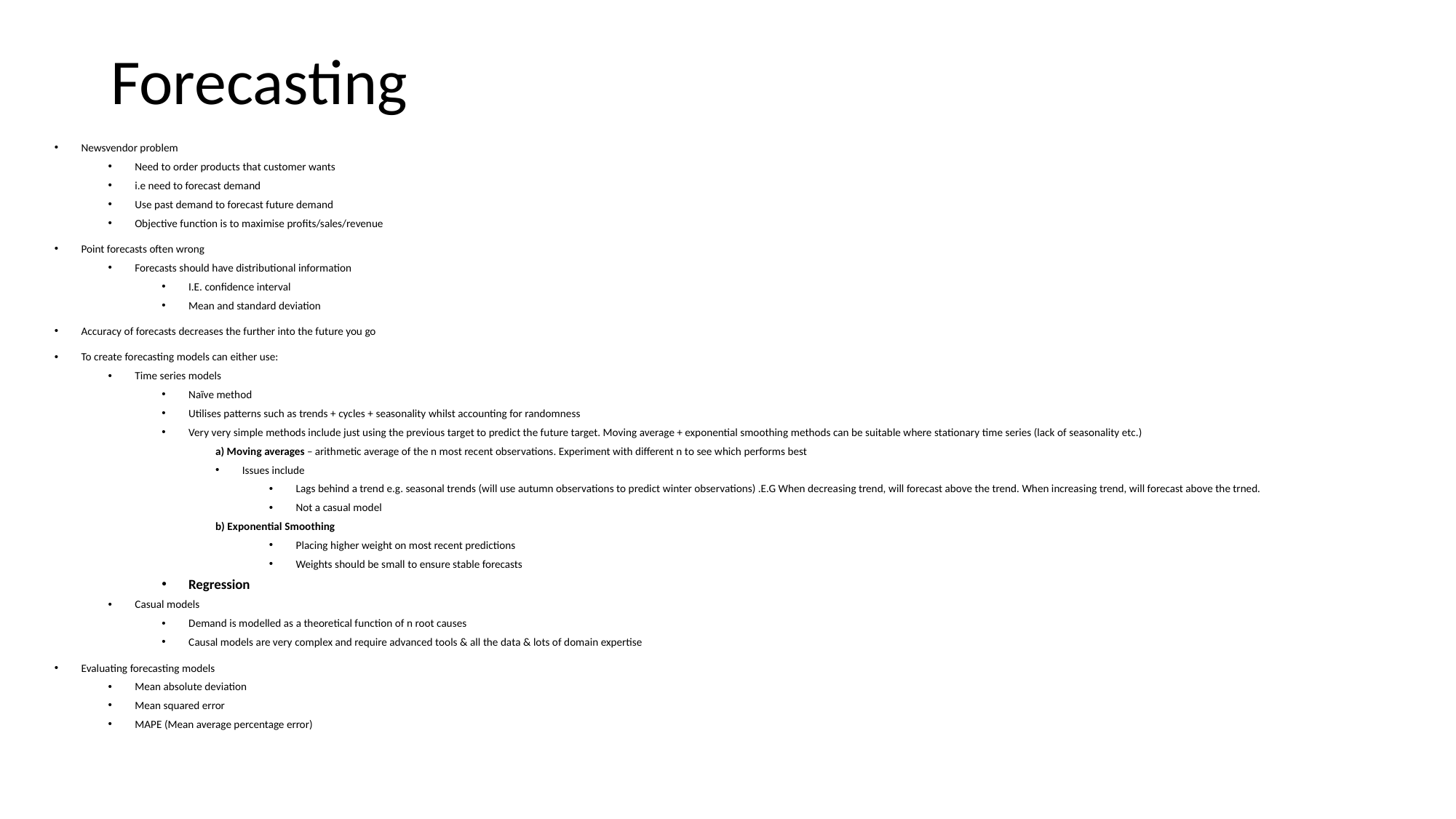

# Forecasting
Newsvendor problem
Need to order products that customer wants
i.e need to forecast demand
Use past demand to forecast future demand
Objective function is to maximise profits/sales/revenue
Point forecasts often wrong
Forecasts should have distributional information
I.E. confidence interval
Mean and standard deviation
Accuracy of forecasts decreases the further into the future you go
To create forecasting models can either use:
Time series models
Naïve method
Utilises patterns such as trends + cycles + seasonality whilst accounting for randomness
Very very simple methods include just using the previous target to predict the future target. Moving average + exponential smoothing methods can be suitable where stationary time series (lack of seasonality etc.)
a) Moving averages – arithmetic average of the n most recent observations. Experiment with different n to see which performs best
Issues include
Lags behind a trend e.g. seasonal trends (will use autumn observations to predict winter observations) .E.G When decreasing trend, will forecast above the trend. When increasing trend, will forecast above the trned.
Not a casual model
b) Exponential Smoothing
Placing higher weight on most recent predictions
Weights should be small to ensure stable forecasts
Regression
Casual models
Demand is modelled as a theoretical function of n root causes
Causal models are very complex and require advanced tools & all the data & lots of domain expertise
Evaluating forecasting models
Mean absolute deviation
Mean squared error
MAPE (Mean average percentage error)